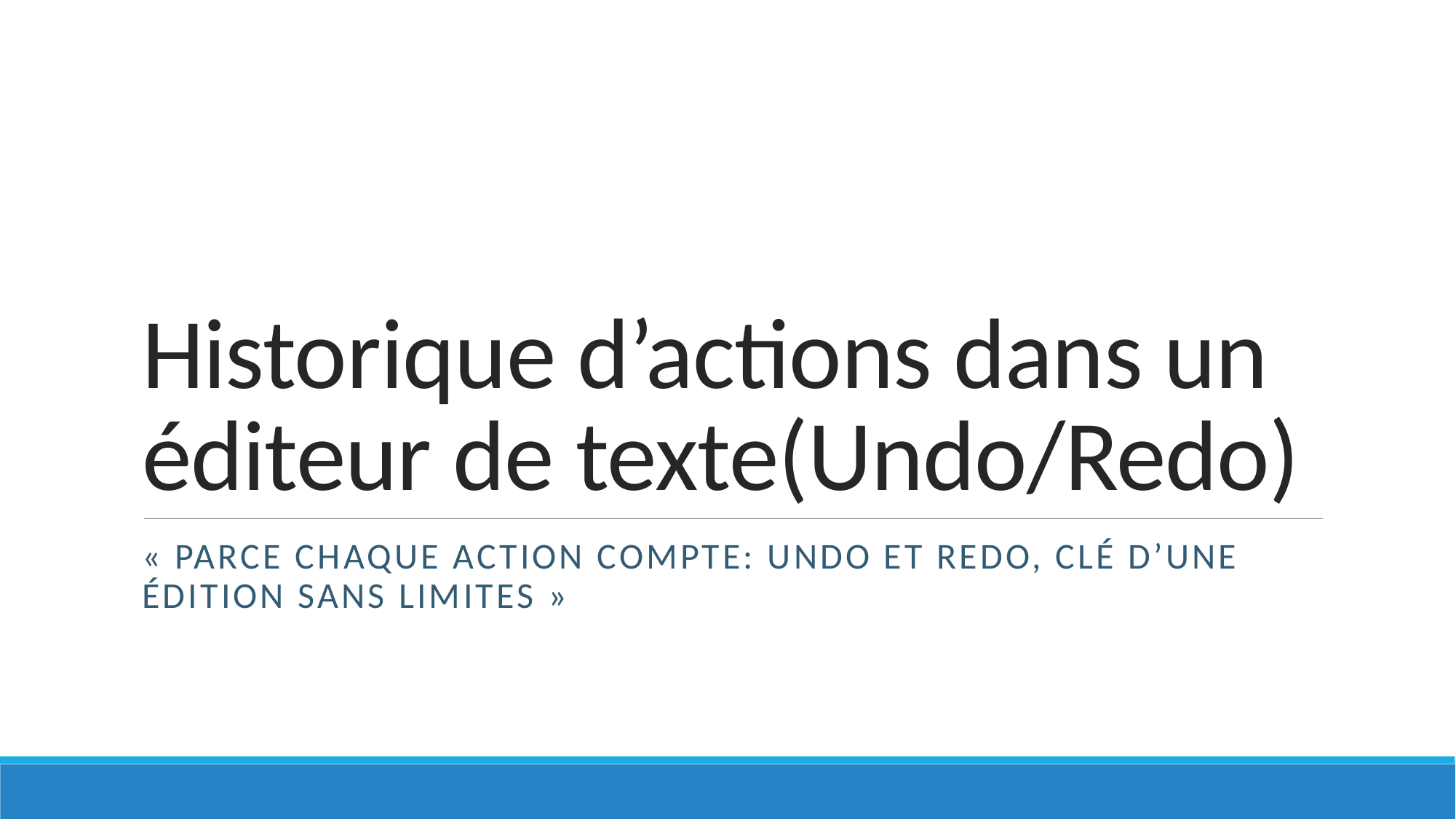

# Historique d’actions dans un éditeur de texte(Undo/Redo)
« Parce chaque action compte: Undo et Redo, clé d’une édition sans limites »